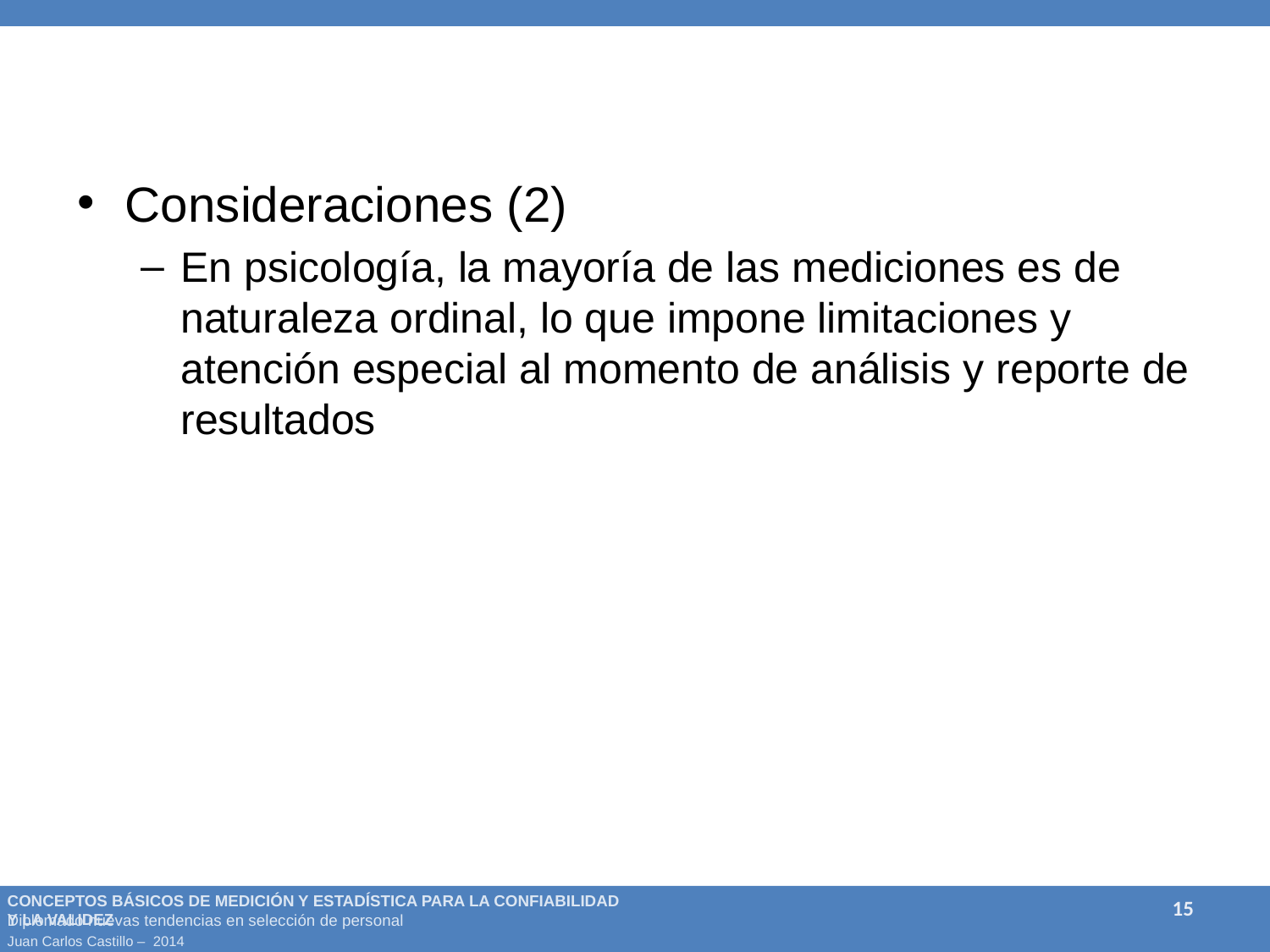

#
Consideraciones (2)
En psicología, la mayoría de las mediciones es de naturaleza ordinal, lo que impone limitaciones y atención especial al momento de análisis y reporte de resultados
15